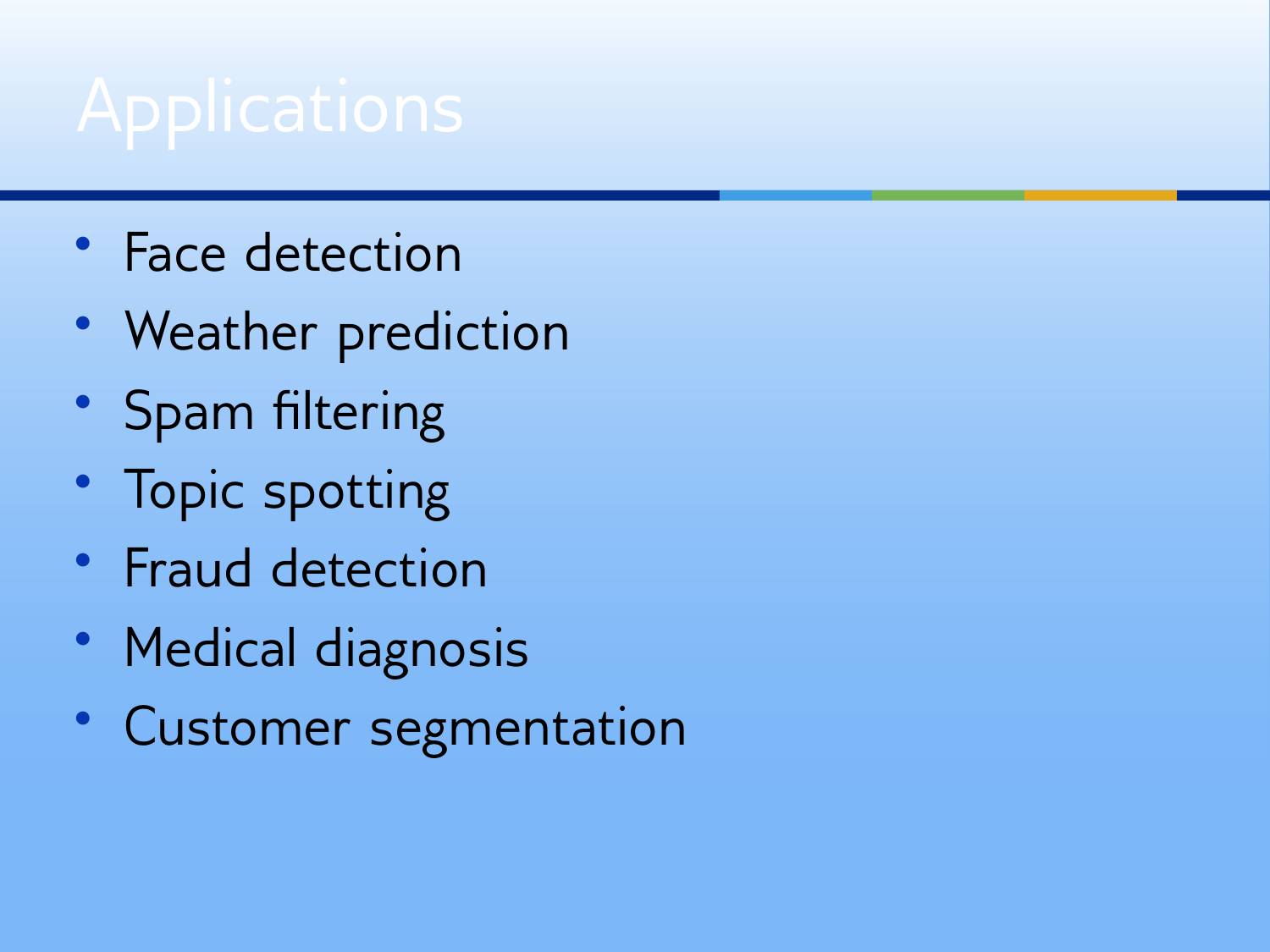

# Applications
Face detection
Weather prediction
Spam filtering
Topic spotting
Fraud detection
Medical diagnosis
Customer segmentation